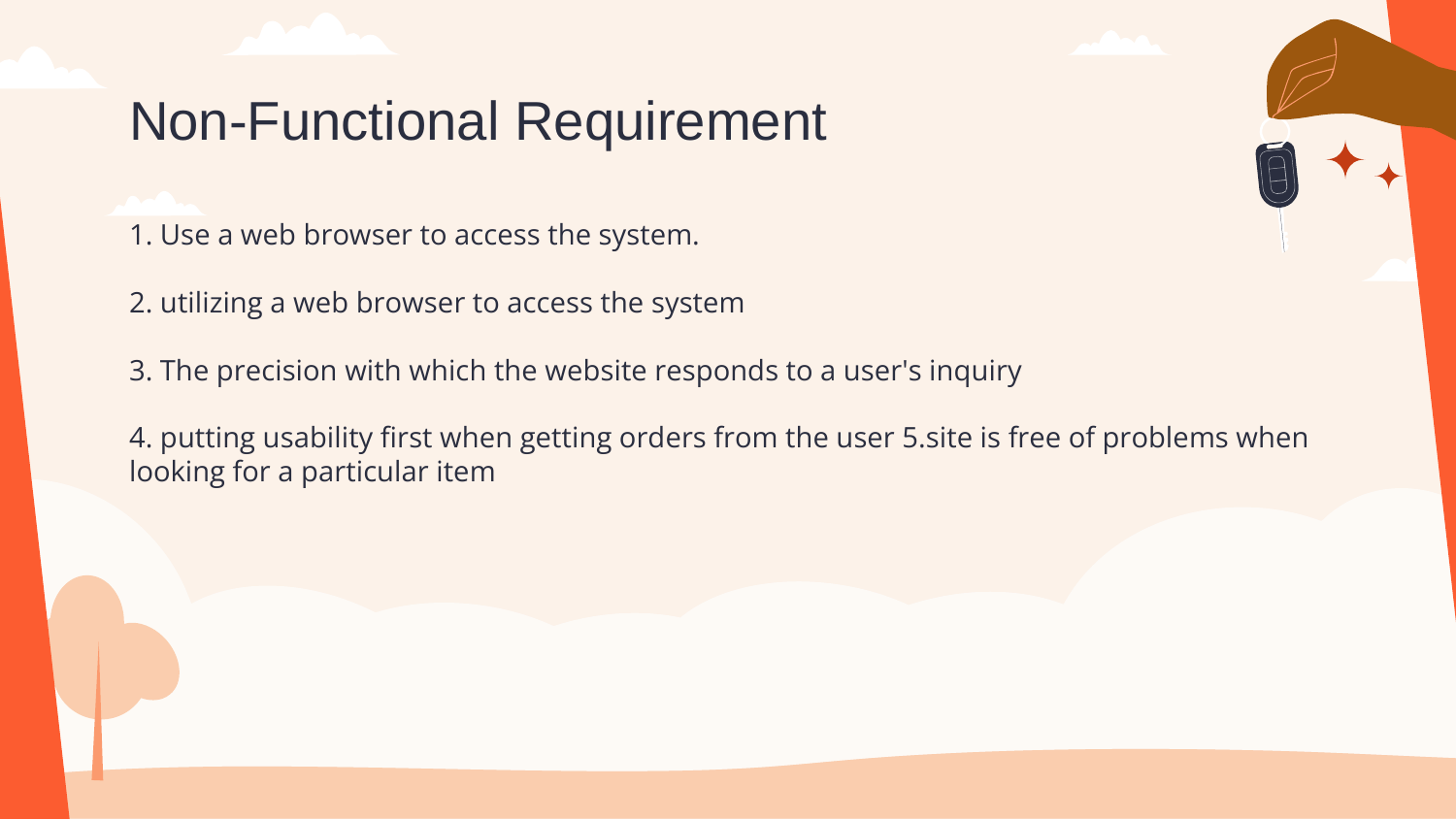

# Non-Functional Requirement 1. Use a web browser to access the system. 2. utilizing a web browser to access the system 3. The precision with which the website responds to a user's inquiry 4. putting usability first when getting orders from the user 5.site is free of problems when looking for a particular item